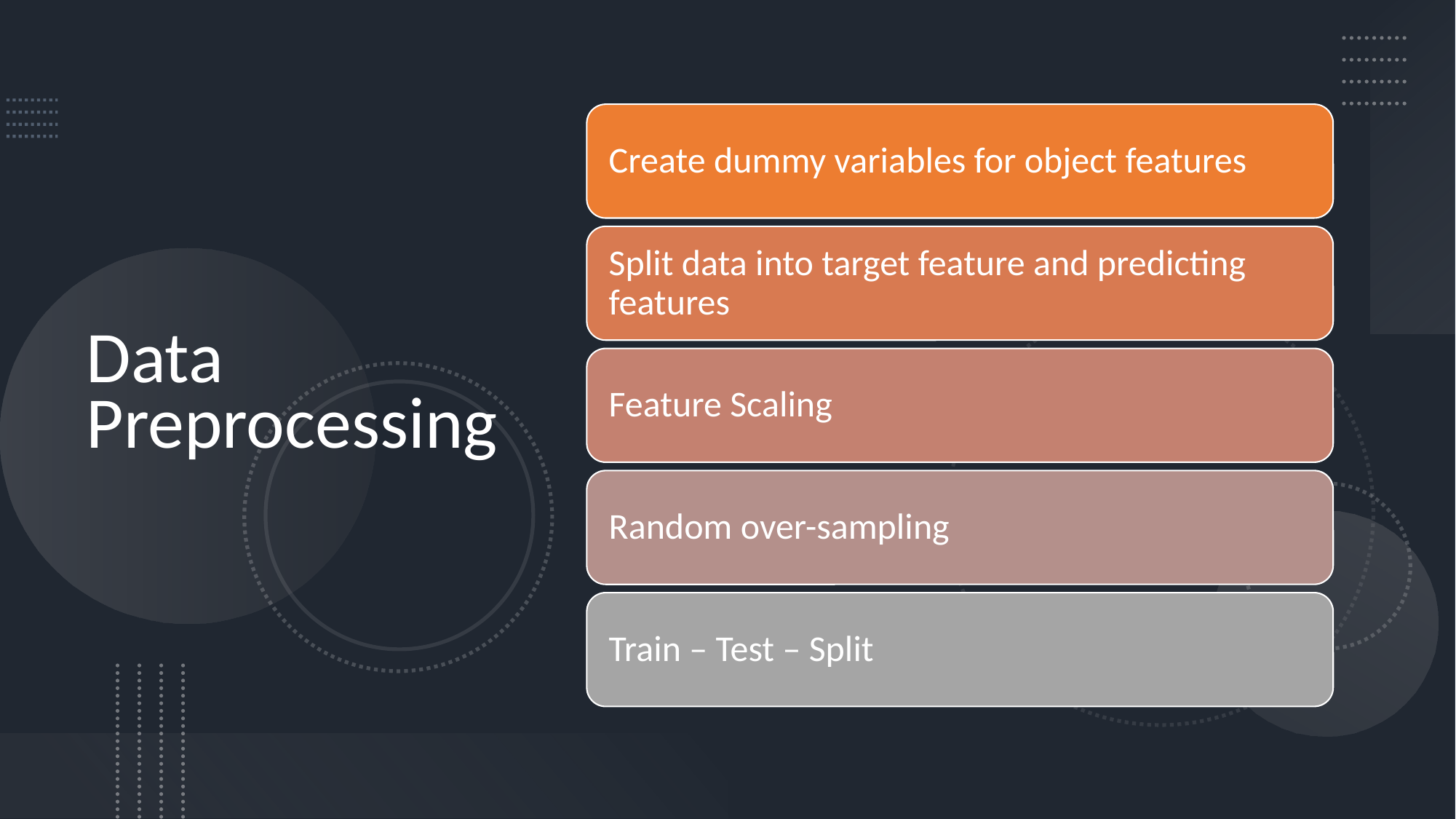

# Data Preprocessing
Create dummy variables for object features
Split data into target feature and predicting features
Feature Scaling
Random over-sampling
Train – Test – Split